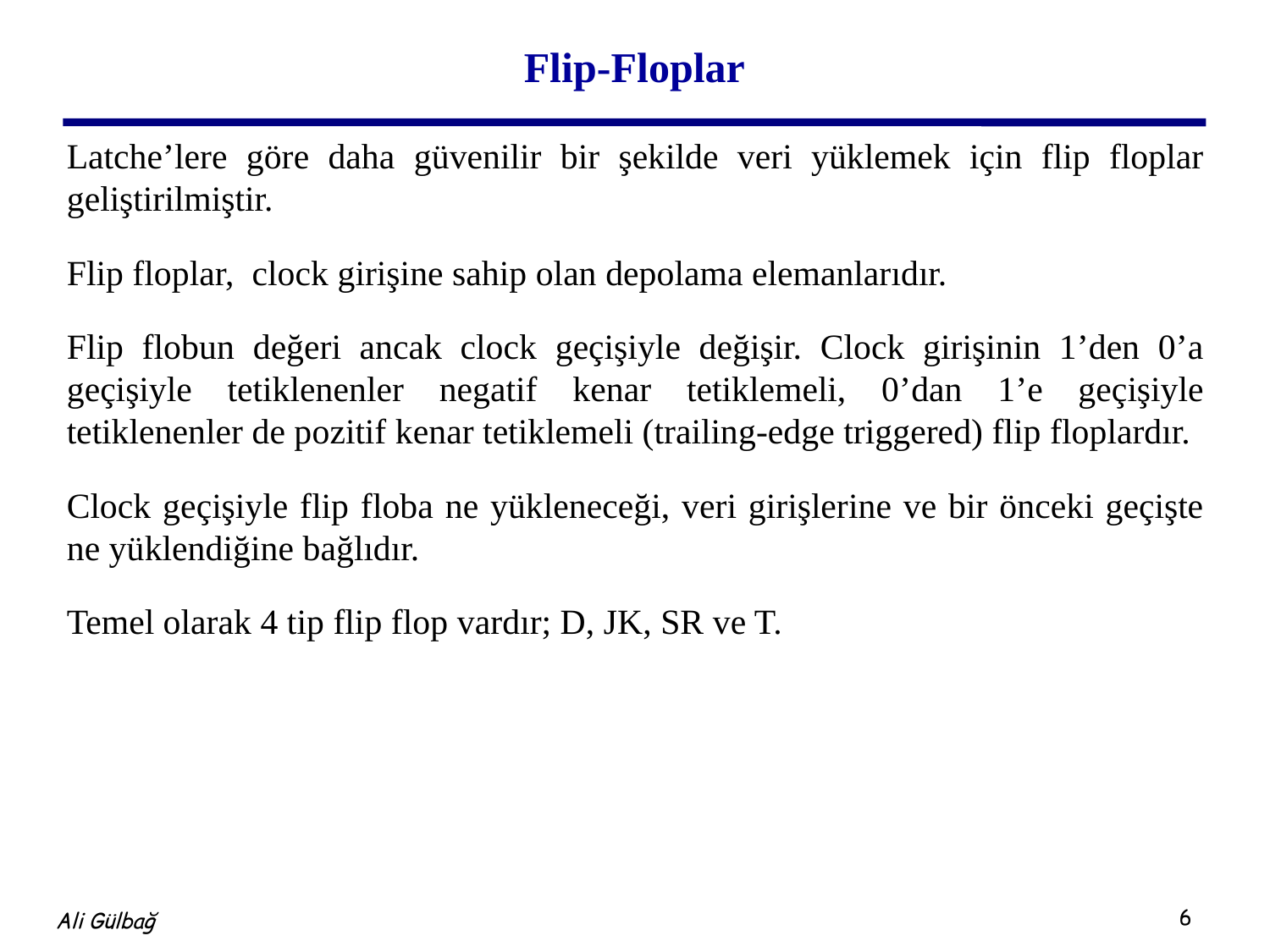

# Flip-Floplar
Latche’lere göre daha güvenilir bir şekilde veri yüklemek için flip floplar geliştirilmiştir.

Flip floplar,  clock girişine sahip olan depolama elemanlarıdır.

Flip flobun değeri ancak clock geçişiyle değişir. Clock girişinin 1’den 0’a geçişiyle tetiklenenler negatif kenar tetiklemeli, 0’dan 1’e geçişiyle tetiklenenler de pozitif kenar tetiklemeli (trailing-edge triggered) flip floplardır.

Clock geçişiyle flip floba ne yükleneceği, veri girişlerine ve bir önceki geçişte ne yüklendiğine bağlıdır.

Temel olarak 4 tip flip flop vardır; D, JK, SR ve T.